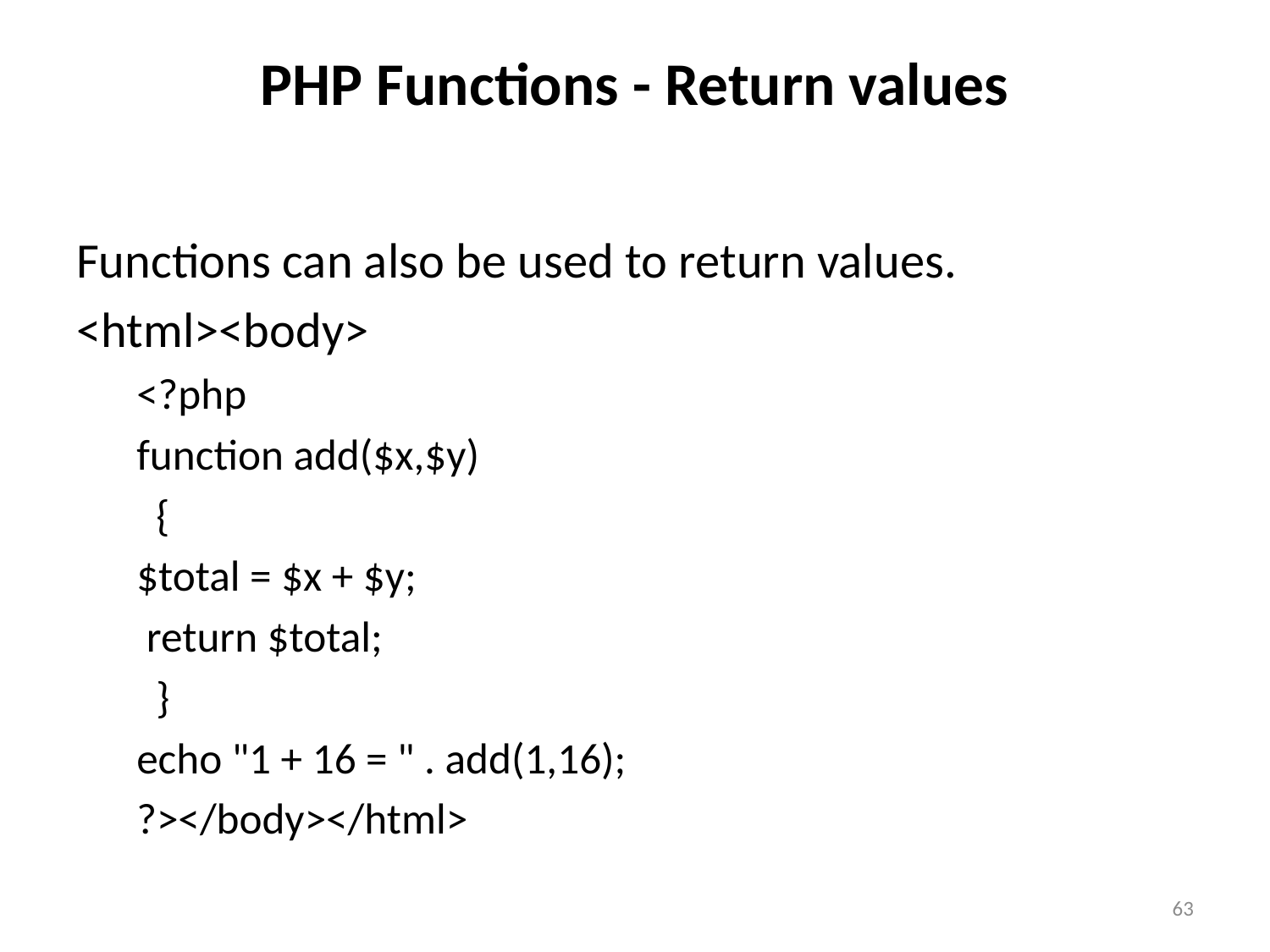

# PHP Functions - Return values
Functions can also be used to return values.
<html><body>
<?php
function add($x,$y)
  {
$total = $x + $y;
 return $total;
  }
echo "1 + 16 = " . add(1,16);
?></body></html>
63